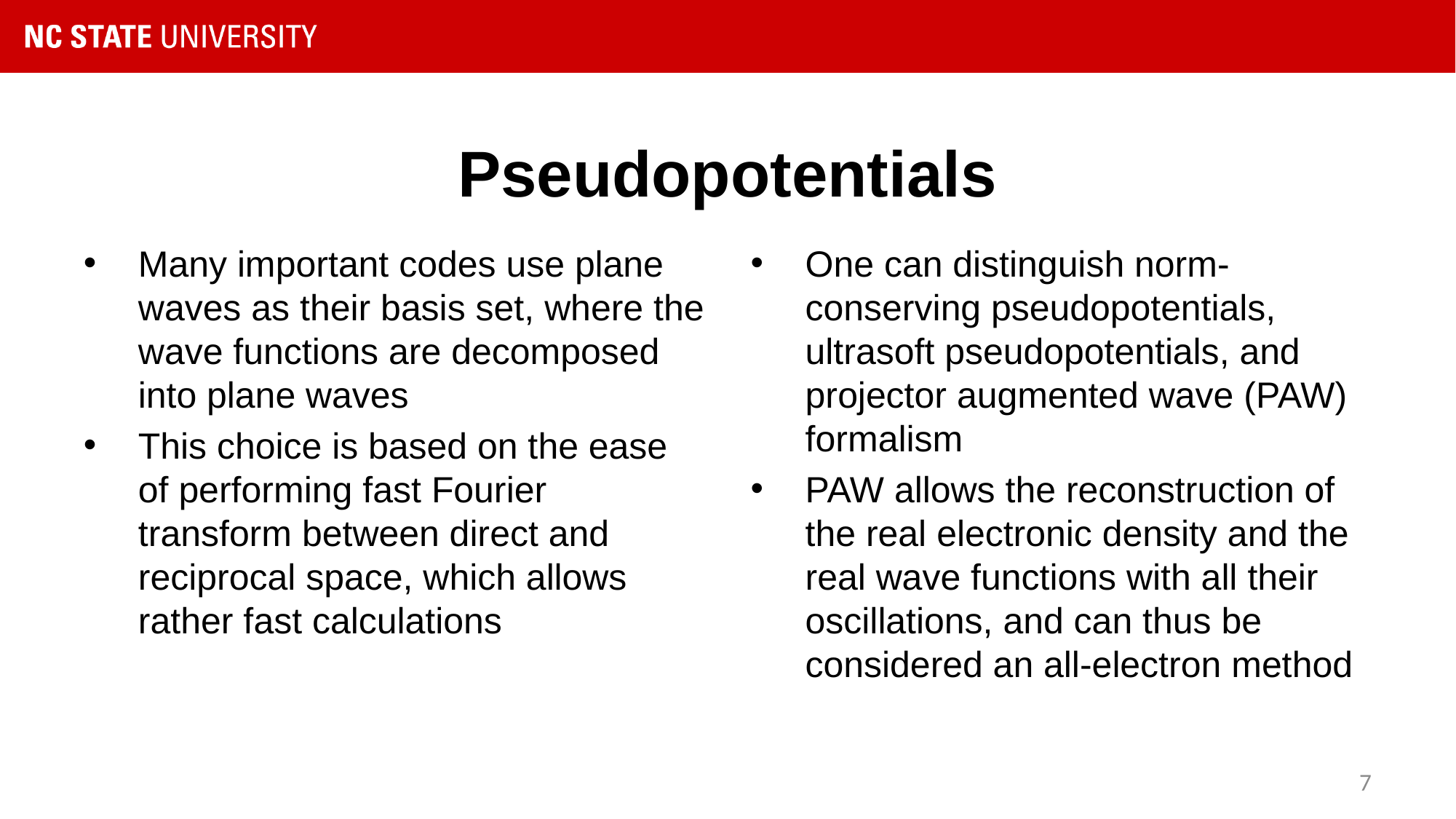

# Pseudopotentials
Many important codes use plane waves as their basis set, where the wave functions are decomposed into plane waves
This choice is based on the ease of performing fast Fourier transform between direct and reciprocal space, which allows rather fast calculations

One can distinguish norm-conserving pseudopotentials, ultrasoft pseudopotentials, and projector augmented wave (PAW) formalism
PAW allows the reconstruction of the real electronic density and the real wave functions with all their oscillations, and can thus be considered an all-electron method

7